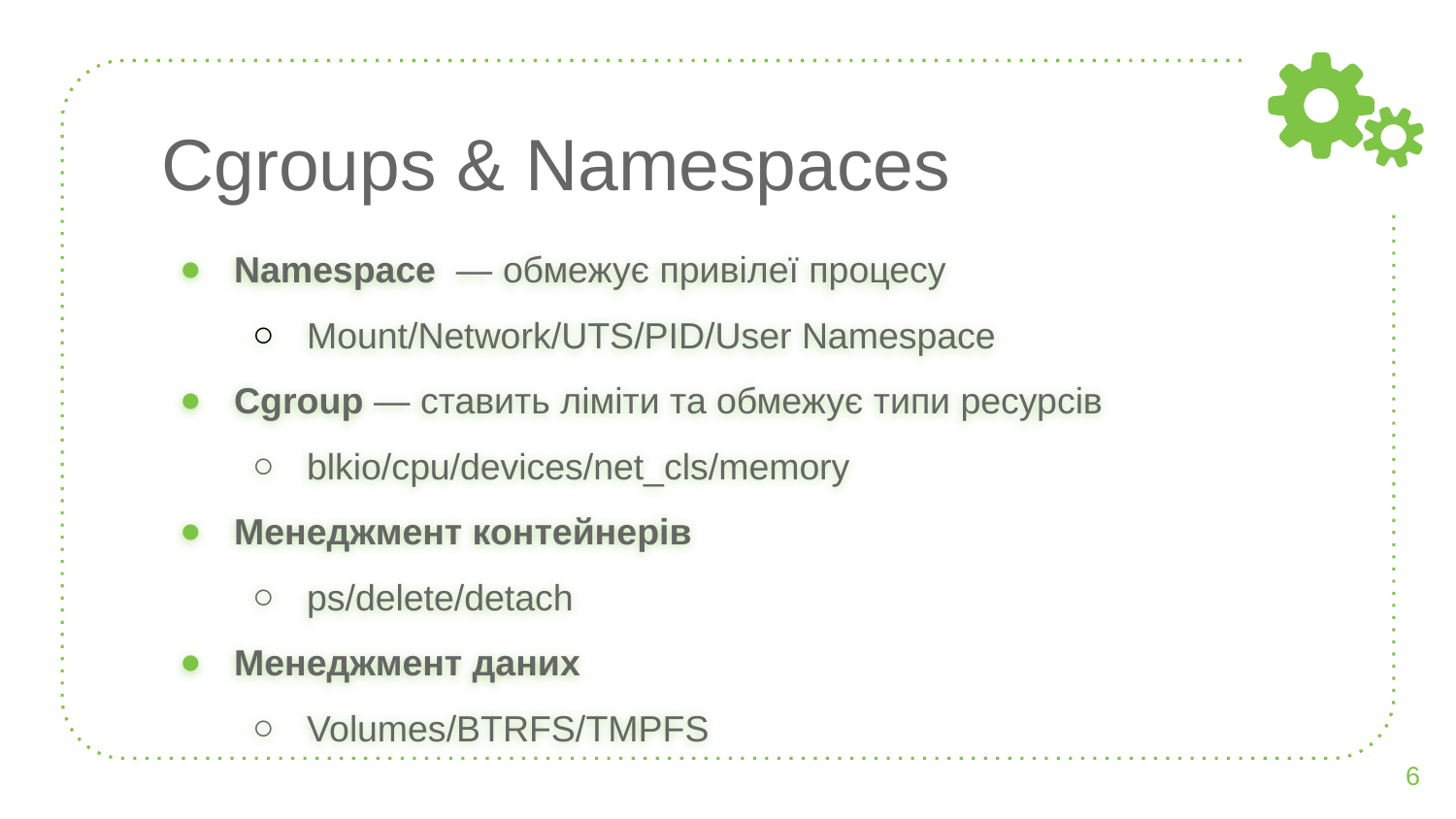

# Cgroups & Namespaces
Namespace  — обмежує привілеї процесу
Mount/Network/UTS/PID/User Namespace
Cgroup — ставить ліміти та обмежує типи ресурсів
blkio/cpu/devices/net_cls/memory
Менеджмент контейнерів
ps/delete/detach
Менеджмент даних
Volumes/BTRFS/TMPFS

6